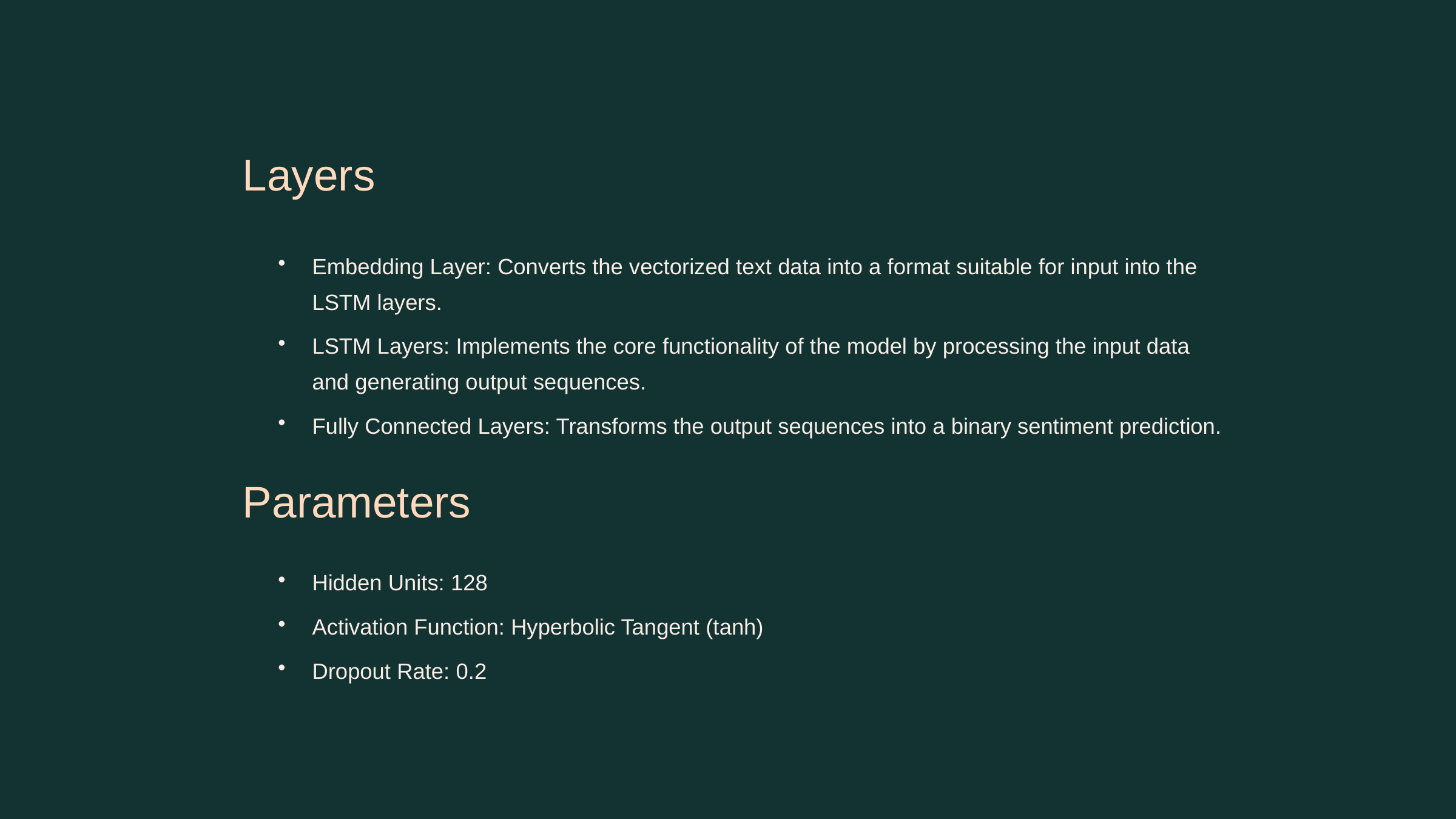

Layers
Embedding Layer: Converts the vectorized text data into a format suitable for input into the LSTM layers.
LSTM Layers: Implements the core functionality of the model by processing the input data and generating output sequences.
Fully Connected Layers: Transforms the output sequences into a binary sentiment prediction.
Parameters
Hidden Units: 128
Activation Function: Hyperbolic Tangent (tanh)
Dropout Rate: 0.2